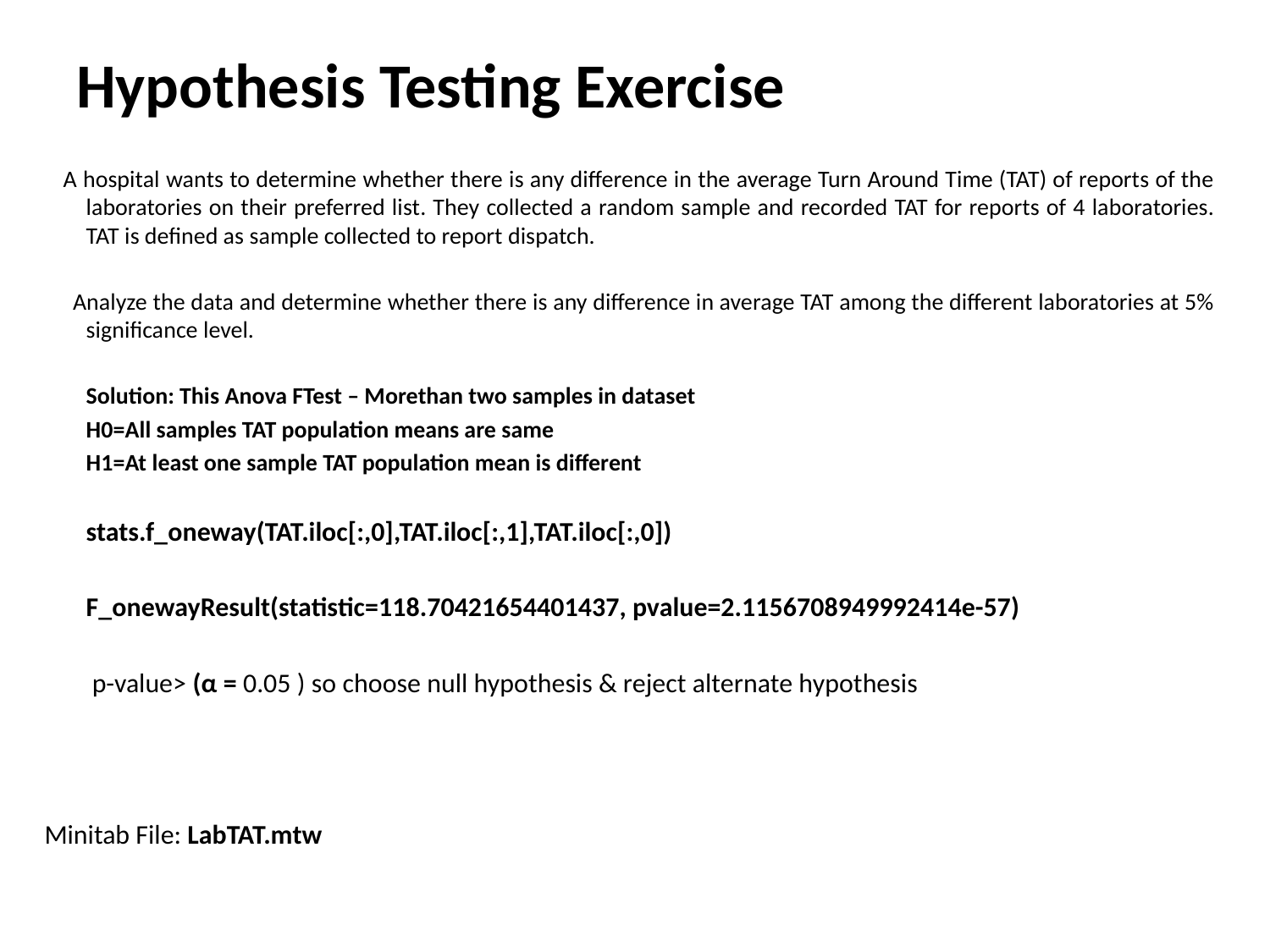

# Hypothesis Testing Exercise
   A hospital wants to determine whether there is any difference in the average Turn Around Time (TAT) of reports of the laboratories on their preferred list. They collected a random sample and recorded TAT for reports of 4 laboratories. TAT is defined as sample collected to report dispatch.

     Analyze the data and determine whether there is any difference in average TAT among the different laboratories at 5% significance level.

	Solution: This Anova FTest – Morethan two samples in dataset
 	H0=All samples TAT population means are same
	H1=At least one sample TAT population mean is different

 	stats.f_oneway(TAT.iloc[:,0],TAT.iloc[:,1],TAT.iloc[:,0])

	F_onewayResult(statistic=118.70421654401437, pvalue=2.1156708949992414e-57)

	 p-value> (α = 0.05 ) so choose null hypothesis & reject alternate hypothesis

Minitab File: LabTAT.mtw